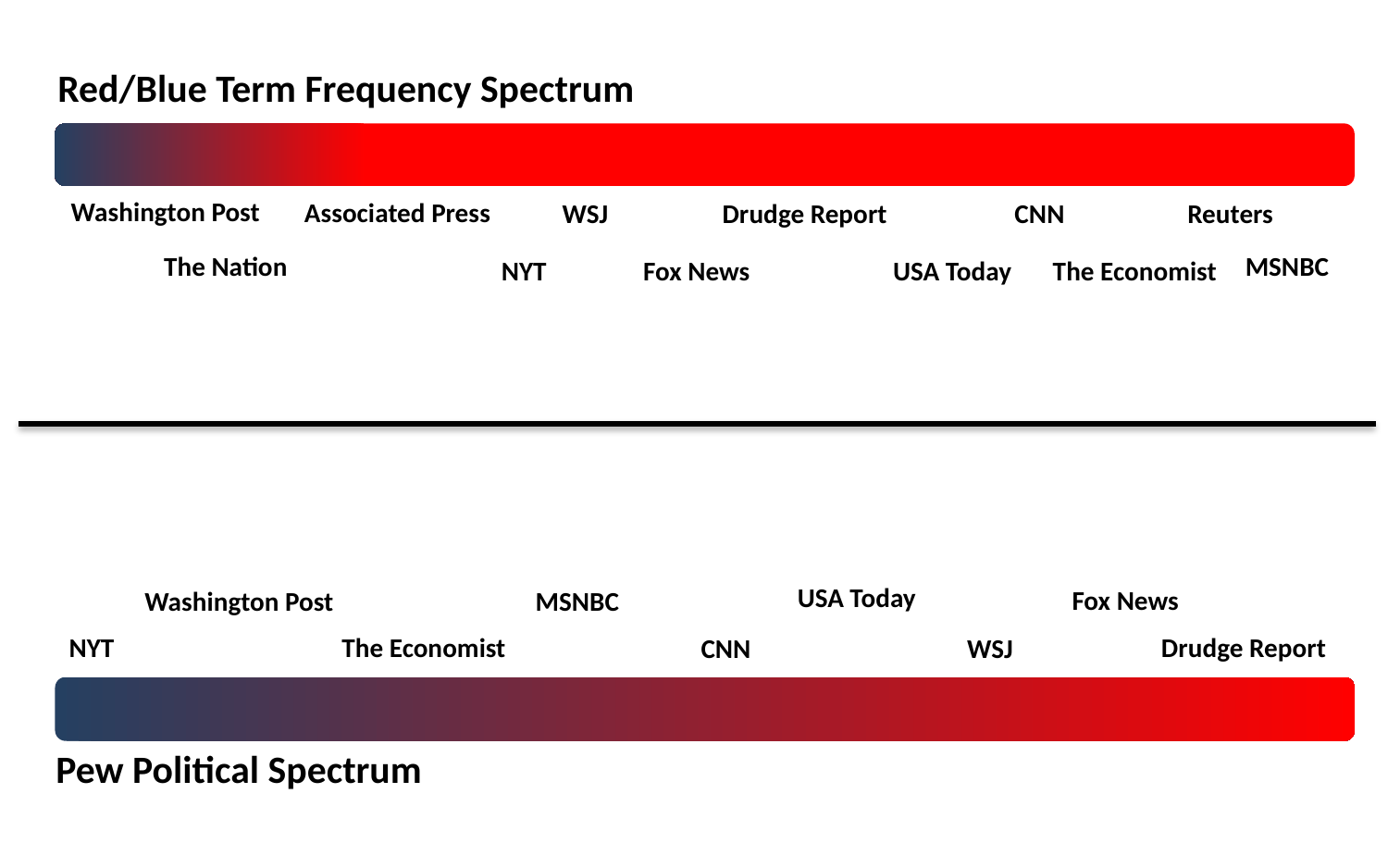

Red/Blue Term Frequency Spectrum

Washington Post
Associated Press
WSJ
Drudge Report
CNN
Reuters
The Nation
MSNBC
NYT
Fox News
USA Today
The Economist
USA Today
Fox News
Washington Post
MSNBC
The Economist
Drudge Report
NYT
CNN
WSJ

Pew Political Spectrum